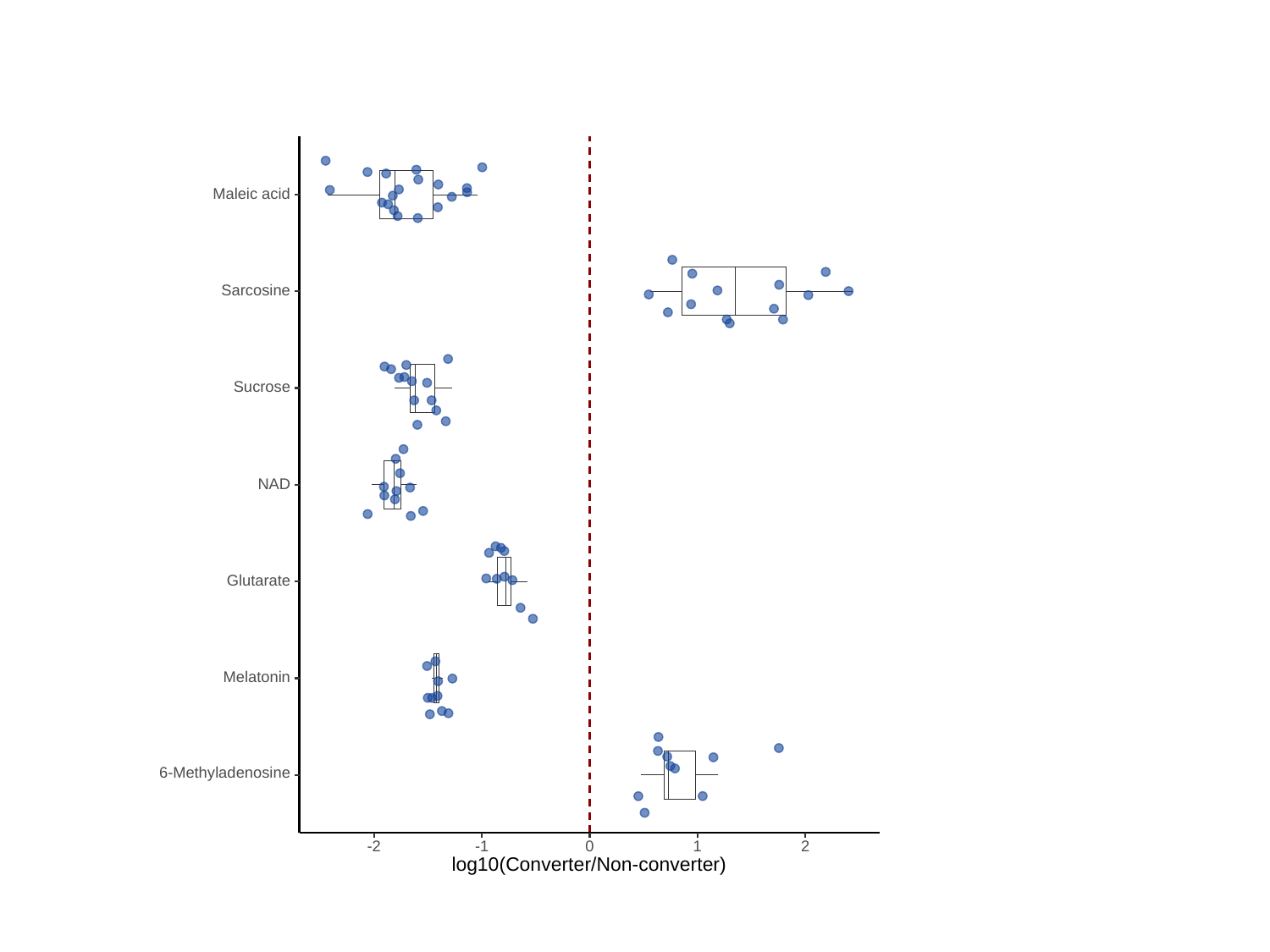

Maleic acid

Sarcosine

Sucrose

NAD

Glutarate

Melatonin

6-Methyladenosine

0
-2
-1
1
2
log10(Converter/Non-converter)